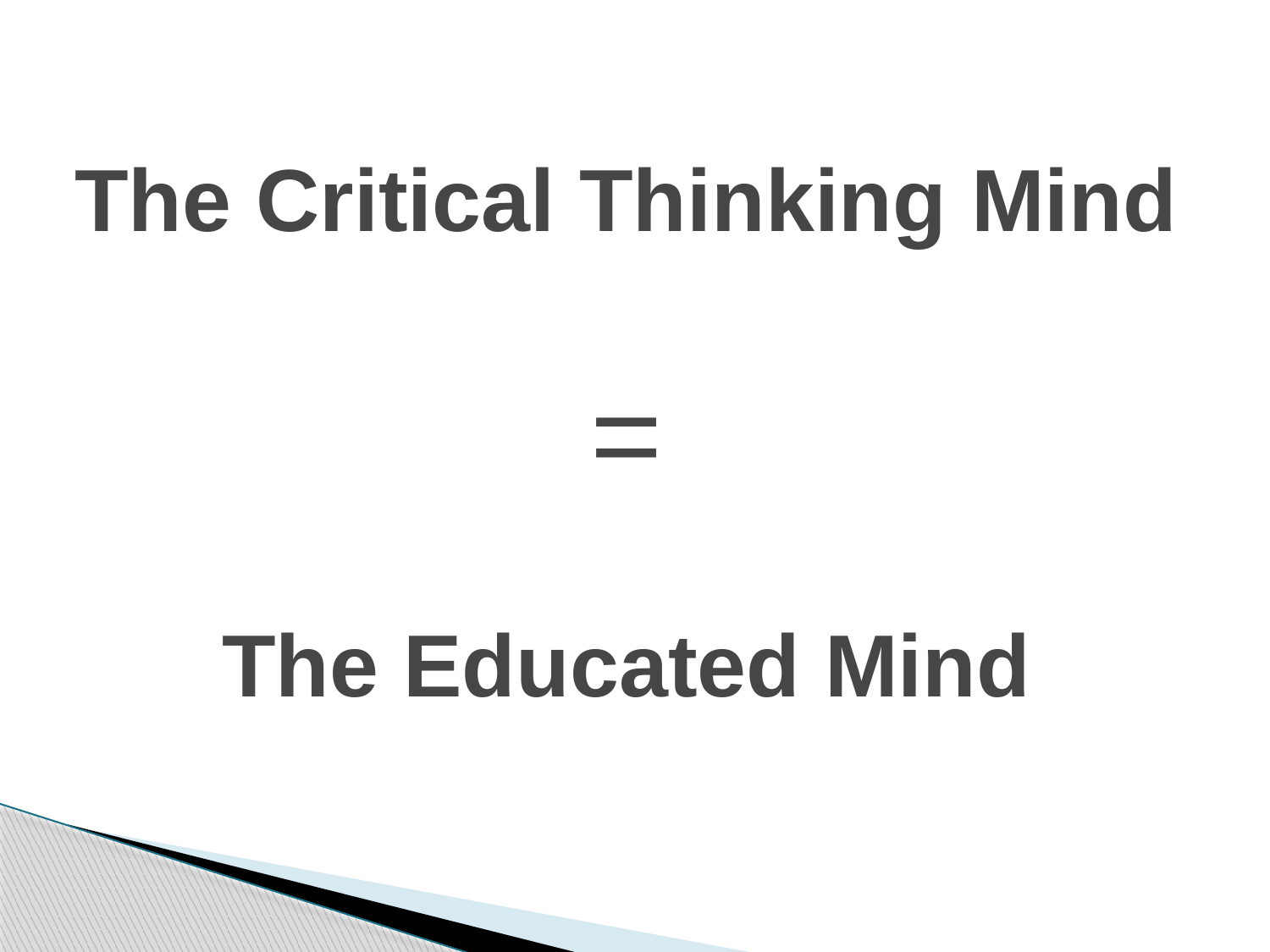

The Critical Thinking Mind
=
The Educated Mind